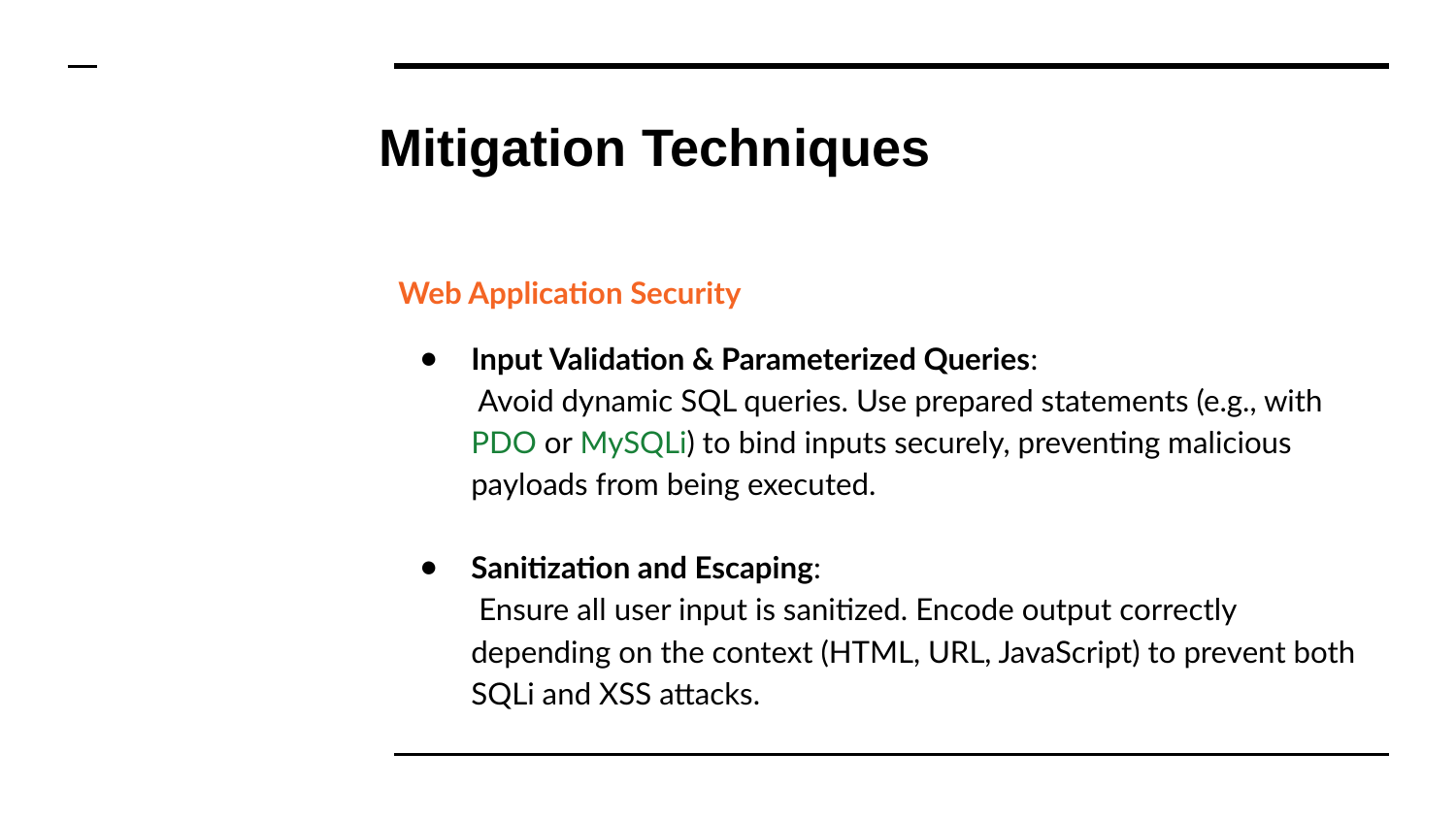

# Mitigation Techniques
Web Application Security
Input Validation & Parameterized Queries:
 Avoid dynamic SQL queries. Use prepared statements (e.g., with PDO or MySQLi) to bind inputs securely, preventing malicious payloads from being executed.
Sanitization and Escaping:
 Ensure all user input is sanitized. Encode output correctly depending on the context (HTML, URL, JavaScript) to prevent both SQLi and XSS attacks.